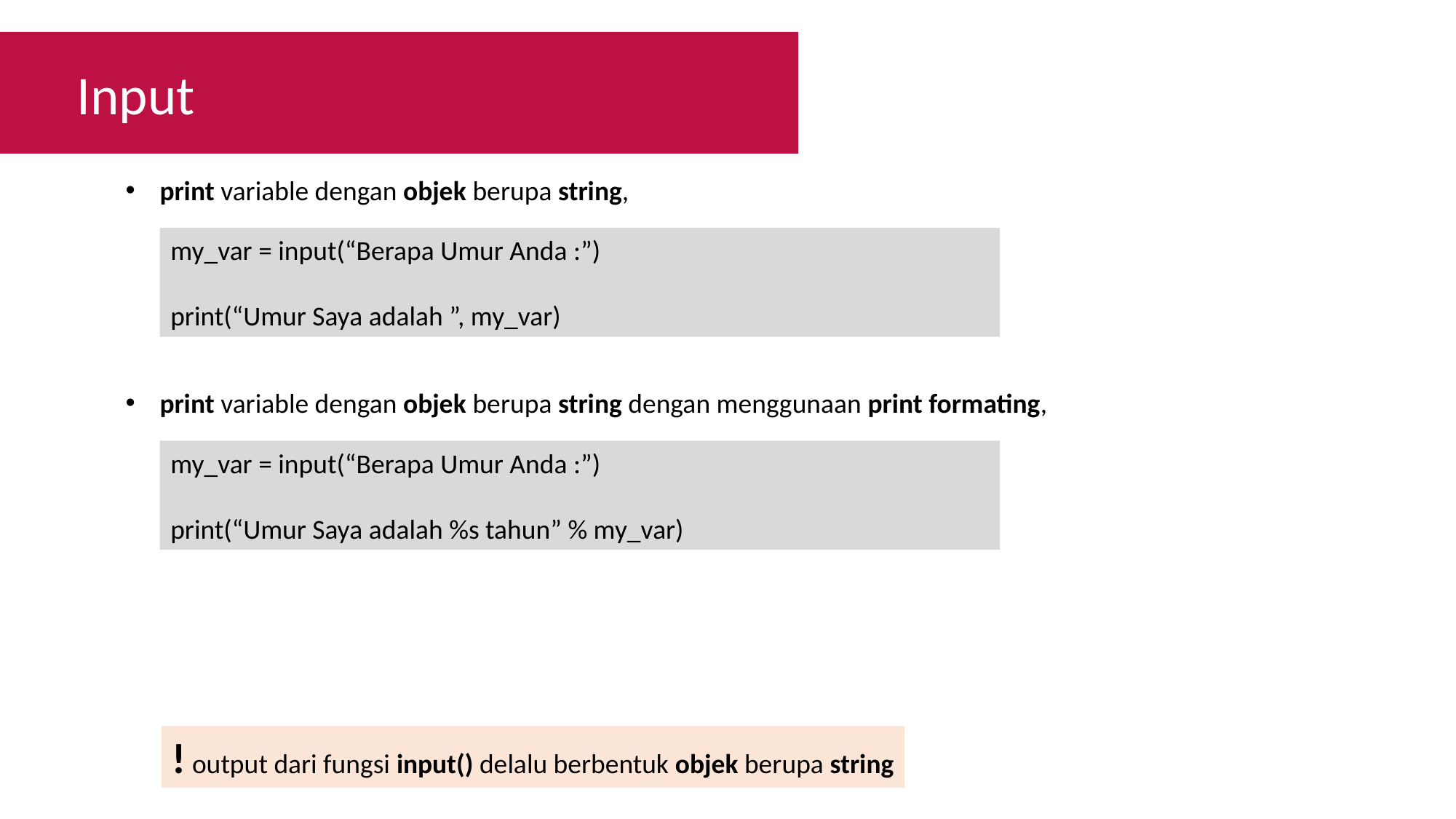

Input
print variable dengan objek berupa string,
my_var = input(“Berapa Umur Anda :”)

print(“Umur Saya adalah ”, my_var)
print variable dengan objek berupa string dengan menggunaan print formating,
my_var = input(“Berapa Umur Anda :”)

print(“Umur Saya adalah %s tahun” % my_var)
! output dari fungsi input() delalu berbentuk objek berupa string